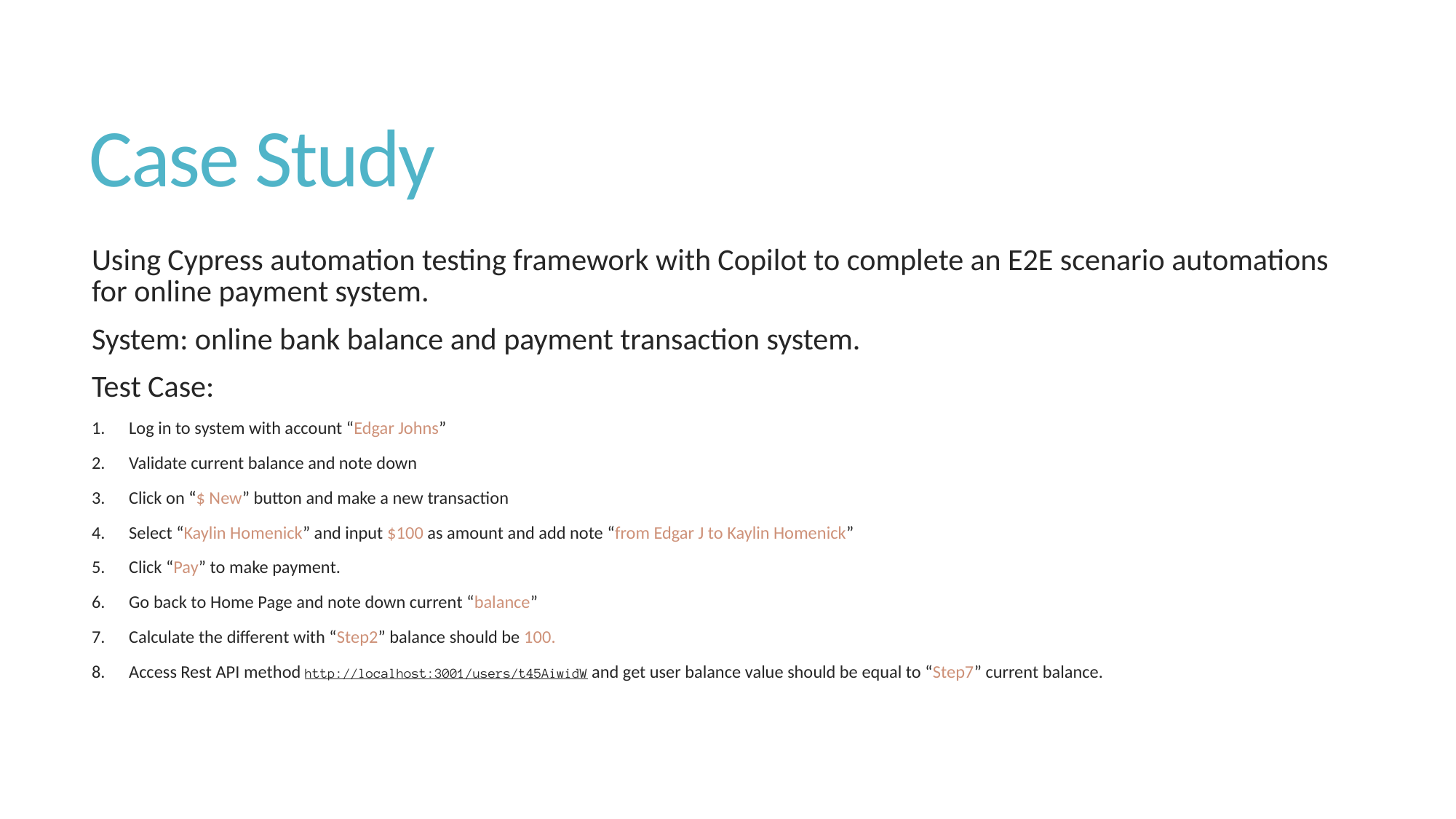

# Case Study
Using Cypress automation testing framework with Copilot to complete an E2E scenario automations for online payment system.
System: online bank balance and payment transaction system.
Test Case:
Log in to system with account “Edgar Johns”
Validate current balance and note down
Click on “$ New” button and make a new transaction
Select “Kaylin Homenick” and input $100 as amount and add note “from Edgar J to Kaylin Homenick”
Click “Pay” to make payment.
Go back to Home Page and note down current “balance”
Calculate the different with “Step2” balance should be 100.
Access Rest API method http://localhost:3001/users/t45AiwidW and get user balance value should be equal to “Step7” current balance.